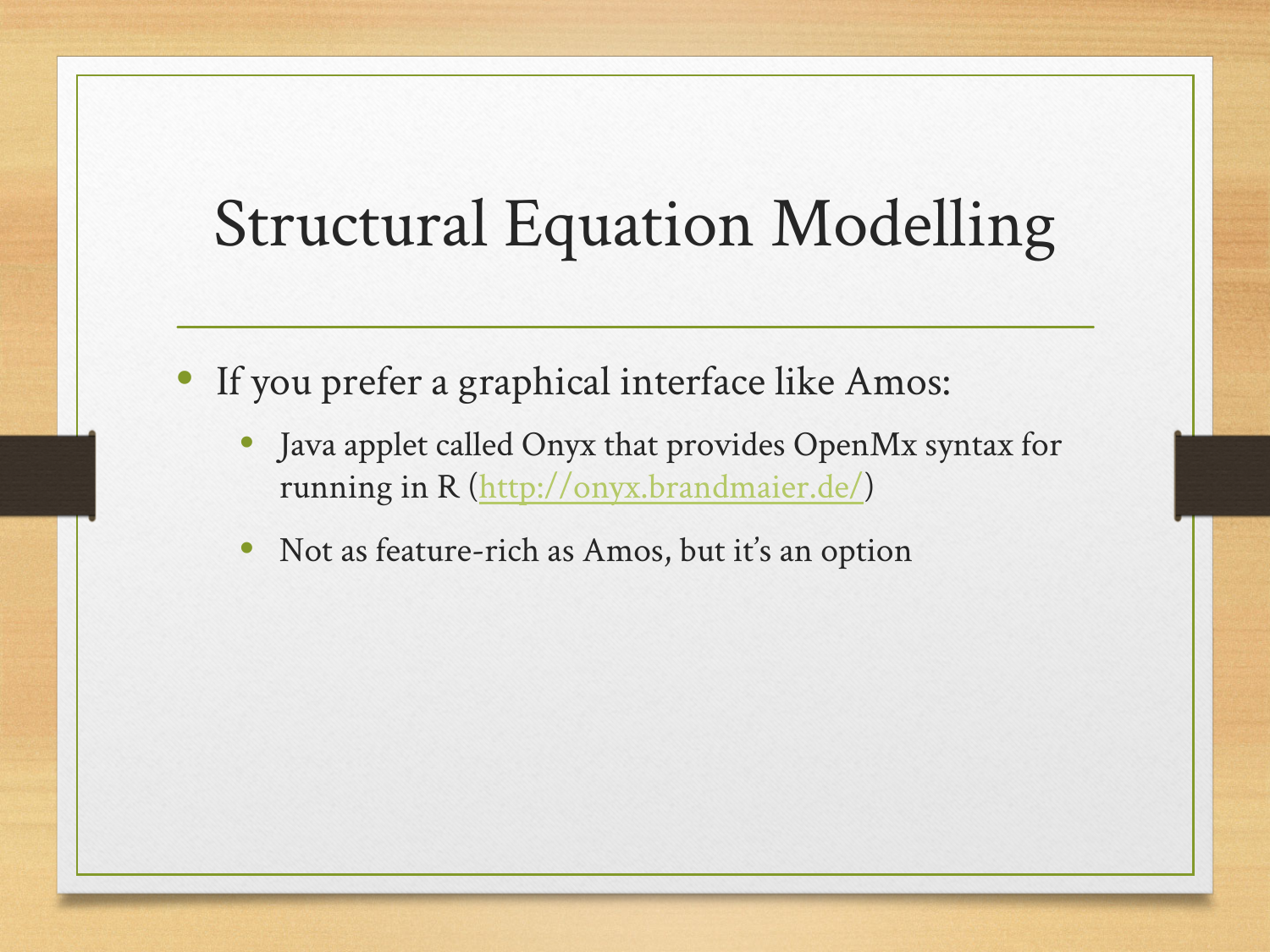

# Structural Equation Modelling
If you prefer a graphical interface like Amos:
Java applet called Onyx that provides OpenMx syntax for running in R (http://onyx.brandmaier.de/)
Not as feature-rich as Amos, but it’s an option